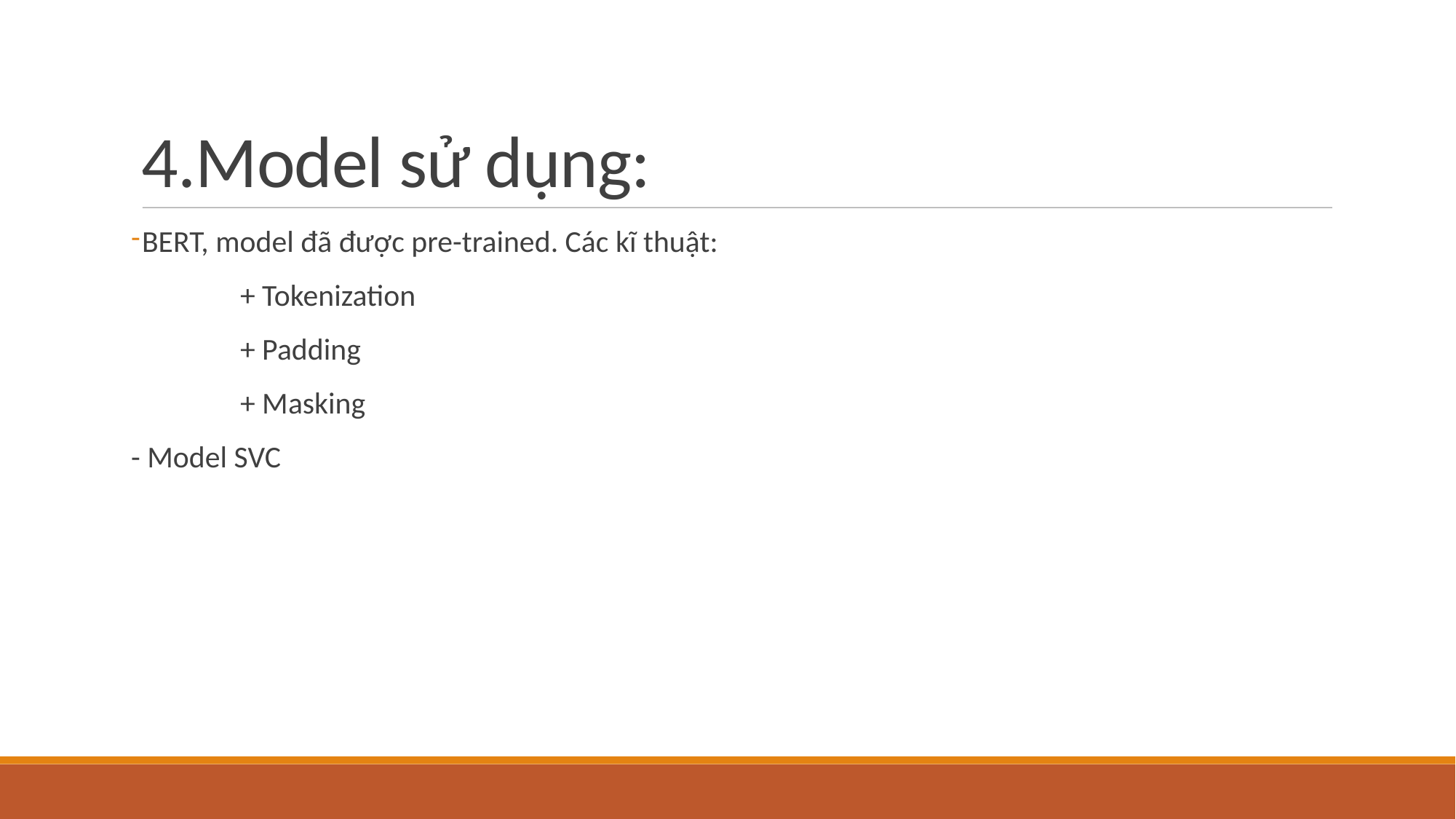

4.Model sử dụng:
BERT, model đã được pre-trained. Các kĩ thuật:
 	+ Tokenization
	+ Padding
	+ Masking
- Model SVC